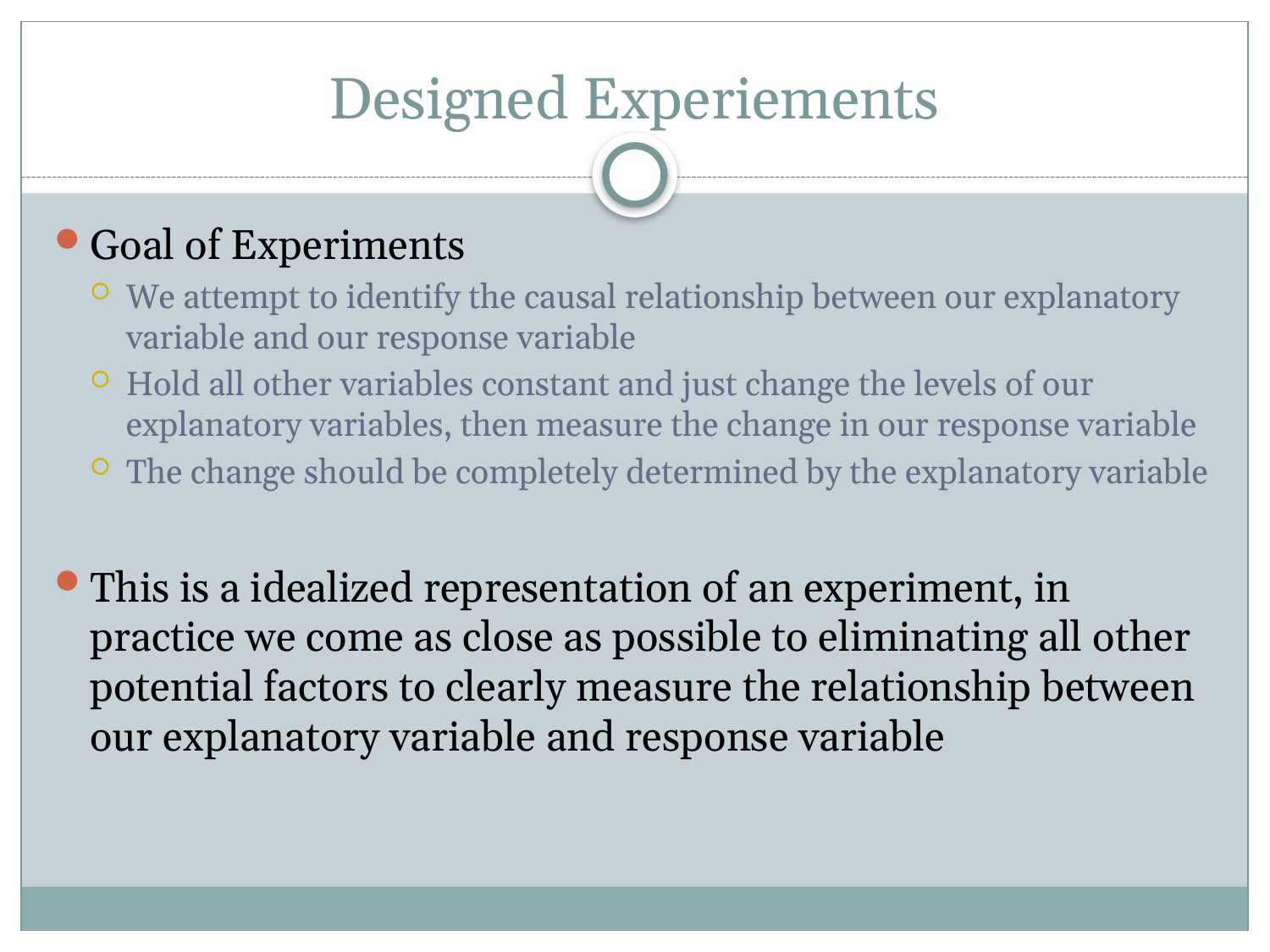

# Designed Experiements
Goal of Experiments
We attempt to identify the causal relationship between our explanatory variable and our response variable
Hold all other variables constant and just change the levels of our explanatory variables, then measure the change in our response variable
The change should be completely determined by the explanatory variable

This is a idealized representation of an experiment, in practice we come as close as possible to eliminating all other potential factors to clearly measure the relationship between our explanatory variable and response variable